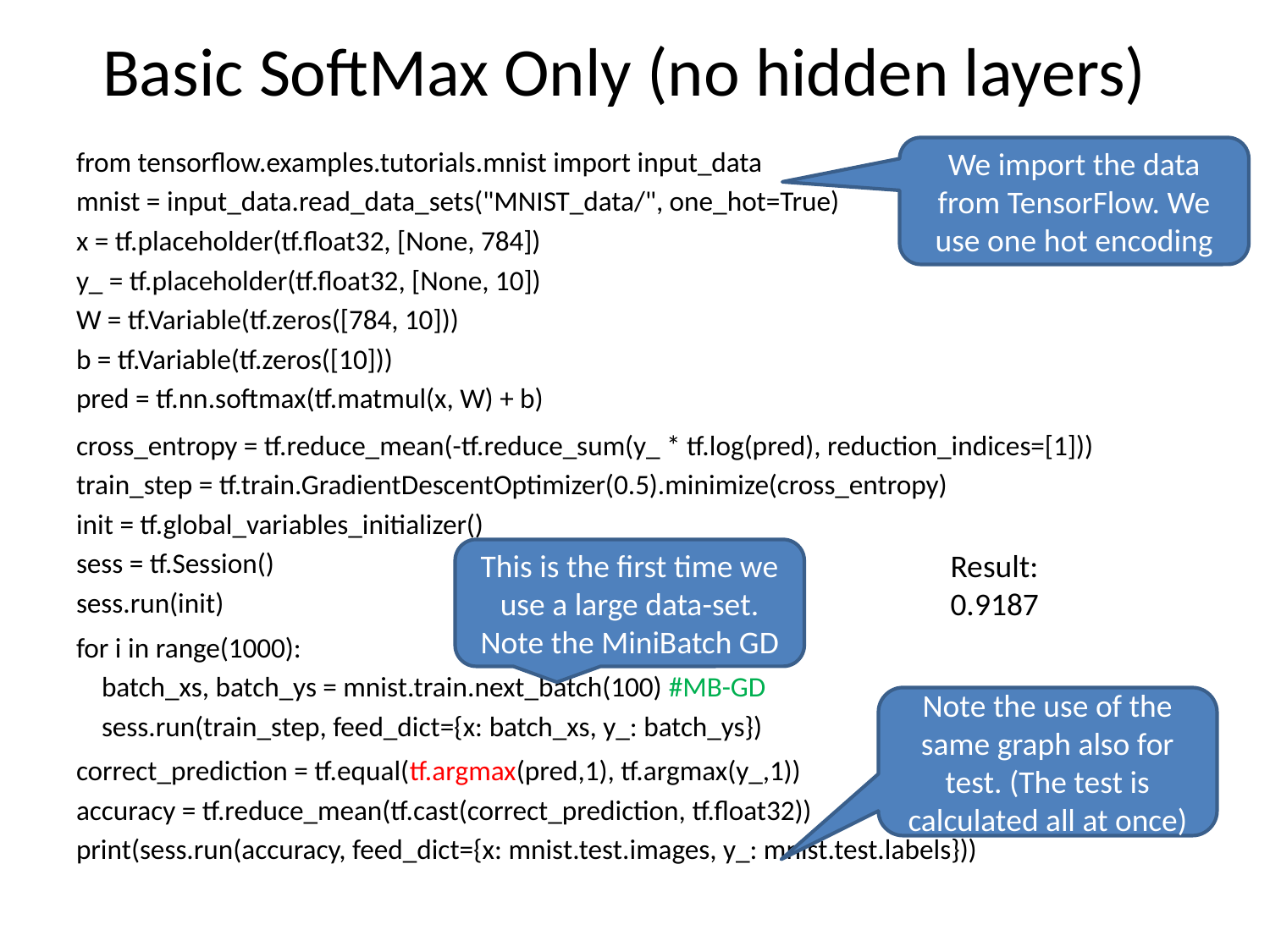

# Basic SoftMax Only (no hidden layers)
from tensorflow.examples.tutorials.mnist import input_data
mnist = input_data.read_data_sets("MNIST_data/", one_hot=True)
x = tf.placeholder(tf.float32, [None, 784])
y_ = tf.placeholder(tf.float32, [None, 10])
W = tf.Variable(tf.zeros([784, 10]))
b = tf.Variable(tf.zeros([10]))
pred = tf.nn.softmax(tf.matmul(x, W) + b)

cross_entropy = tf.reduce_mean(-tf.reduce_sum(y_ * tf.log(pred), reduction_indices=[1]))
train_step = tf.train.GradientDescentOptimizer(0.5).minimize(cross_entropy)
init = tf.global_variables_initializer()
sess = tf.Session()
sess.run(init)

for i in range(1000):
    batch_xs, batch_ys = mnist.train.next_batch(100) #MB-GD
    sess.run(train_step, feed_dict={x: batch_xs, y_: batch_ys})

correct_prediction = tf.equal(tf.argmax(pred,1), tf.argmax(y_,1))
accuracy = tf.reduce_mean(tf.cast(correct_prediction, tf.float32))
print(sess.run(accuracy, feed_dict={x: mnist.test.images, y_: mnist.test.labels}))
We import the data from TensorFlow. We use one hot encoding
This is the first time we use a large data-set. Note the MiniBatch GD
Result:
0.9187
Note the use of the same graph also for test. (The test is calculated all at once)